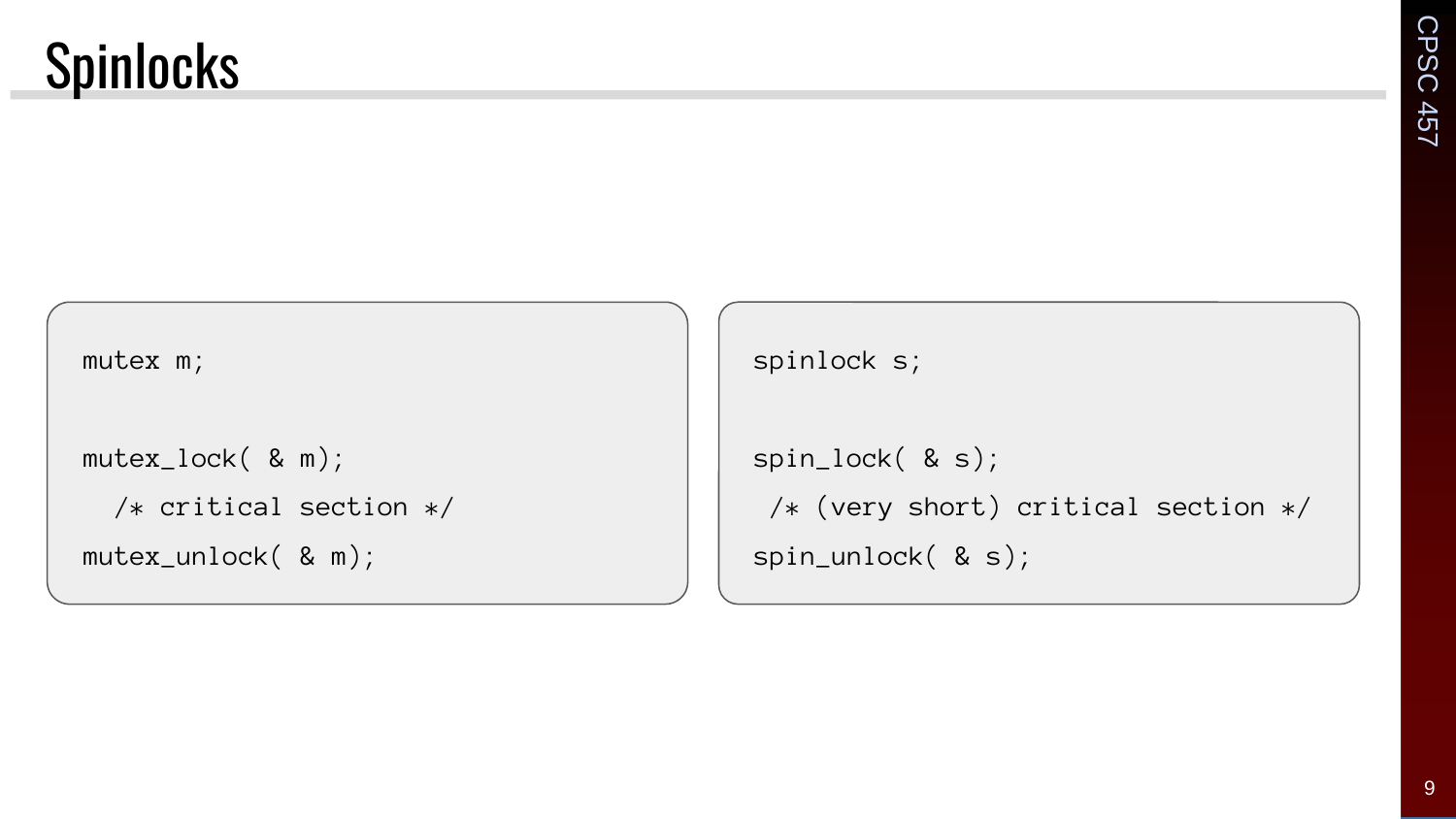

# Spinlocks
used the same way as mutexes

Mutex:

Spinlock
 mutex m;

 mutex_lock( & m);
   /* critical section */
 mutex_unlock( & m);
 spinlock s;

 spin_lock( & s);
  /* (very short) critical section */
 spin_unlock( & s);